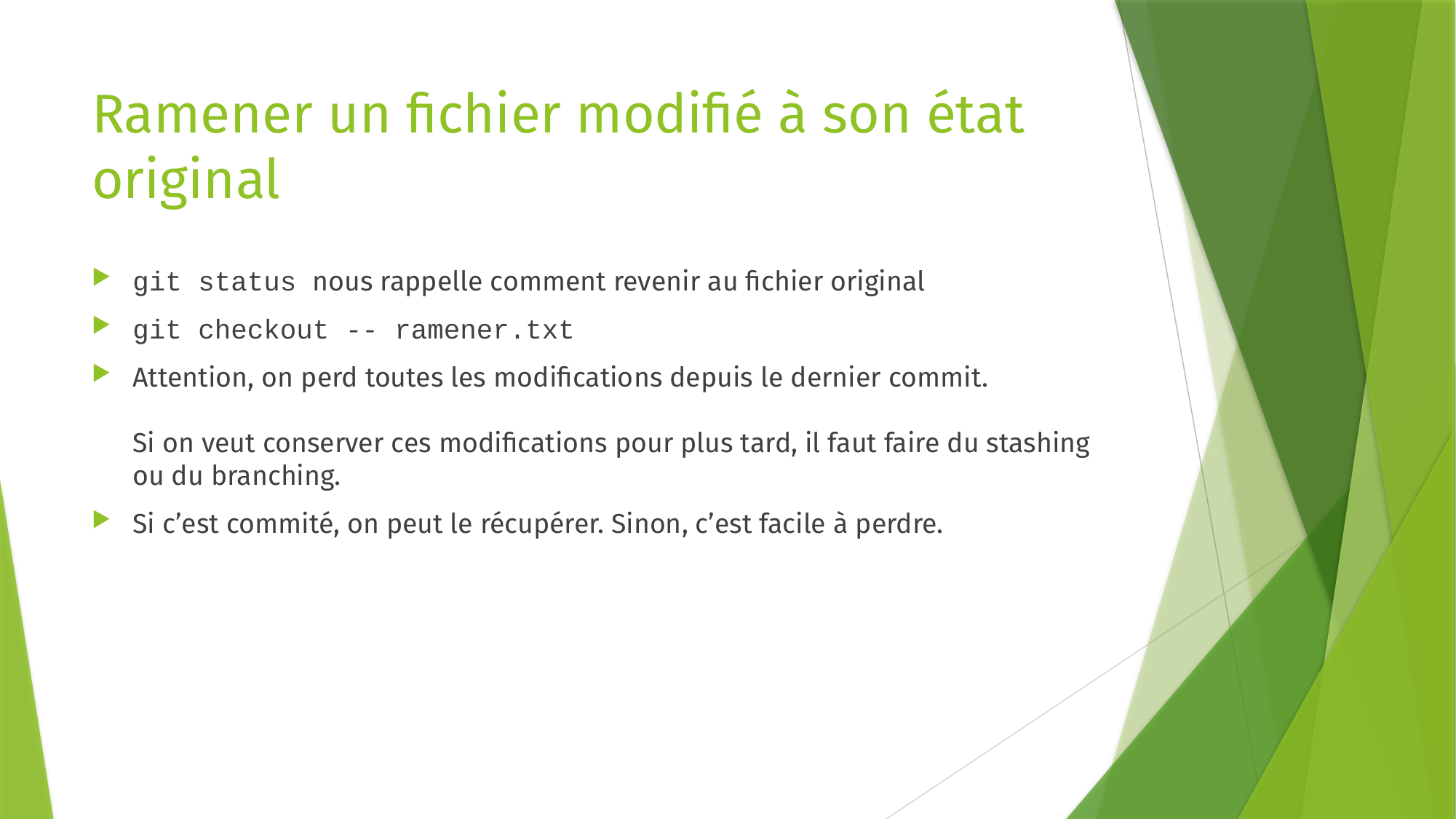

# Ramener un fichier modifié à son état original
git status nous rappelle comment revenir au fichier original
git checkout -- ramener.txt
Attention, on perd toutes les modifications depuis le dernier commit.
Si on veut conserver ces modifications pour plus tard, il faut faire du stashing ou du branching.
Si c’est commité, on peut le récupérer. Sinon, c’est facile à perdre.